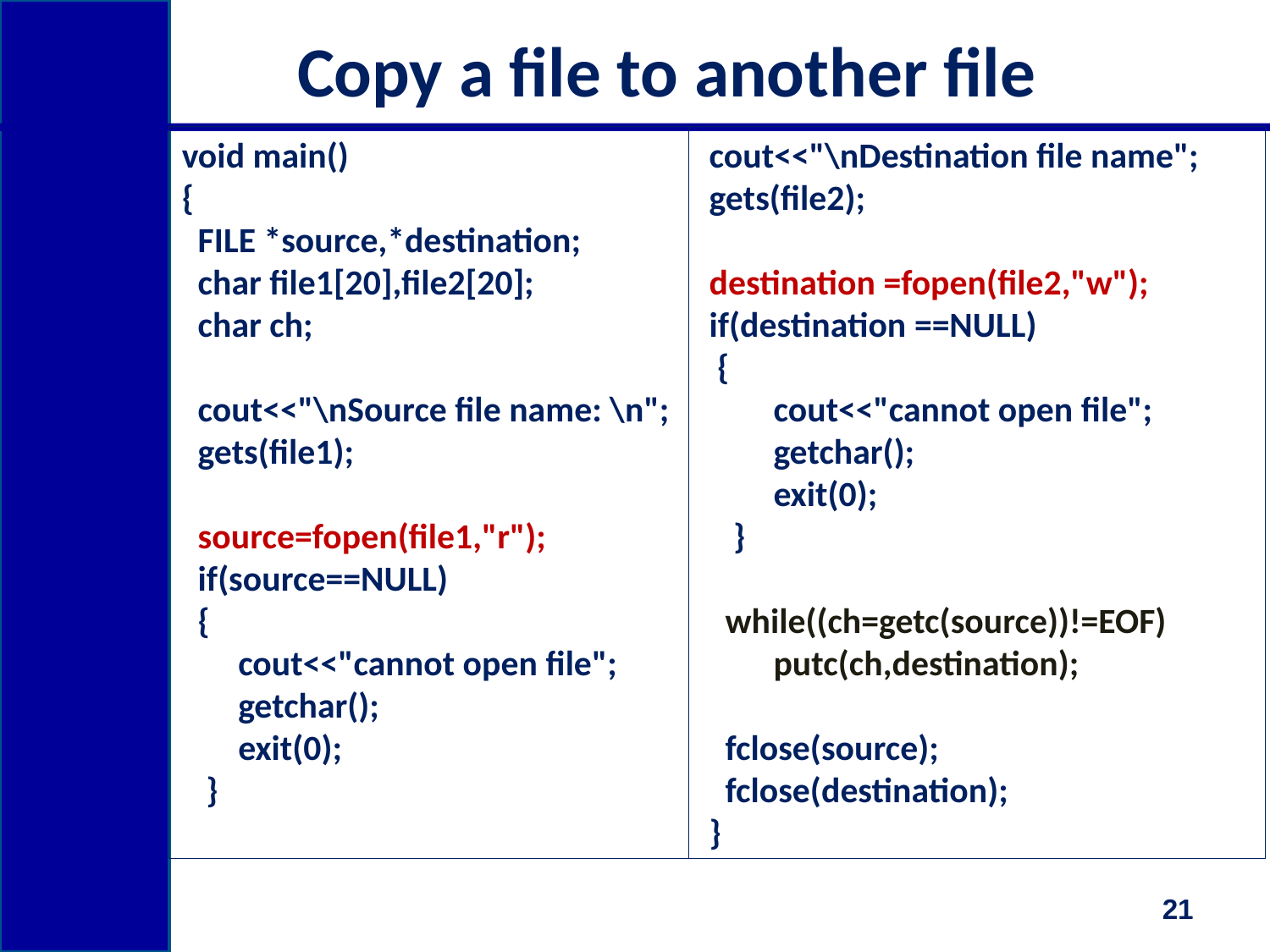

# Copy a file to another file
void main()
{
  FILE *source,*destination;
  char file1[20],file2[20];
  char ch;

  cout<<"\nSource file name: \n";
  gets(file1);

  source=fopen(file1,"r");
  if(source==NULL)
  {
       cout<<"cannot open file";
       getchar();
       exit(0);
   }

 cout<<"\nDestination file name";
 gets(file2);

 destination =fopen(file2,"w");
 if(destination ==NULL)
  {
         cout<<"cannot open file";
         getchar();
         exit(0);
    }

   while((ch=getc(source))!=EOF)
         putc(ch,destination);

   fclose(source);
   fclose(destination);
 }
21